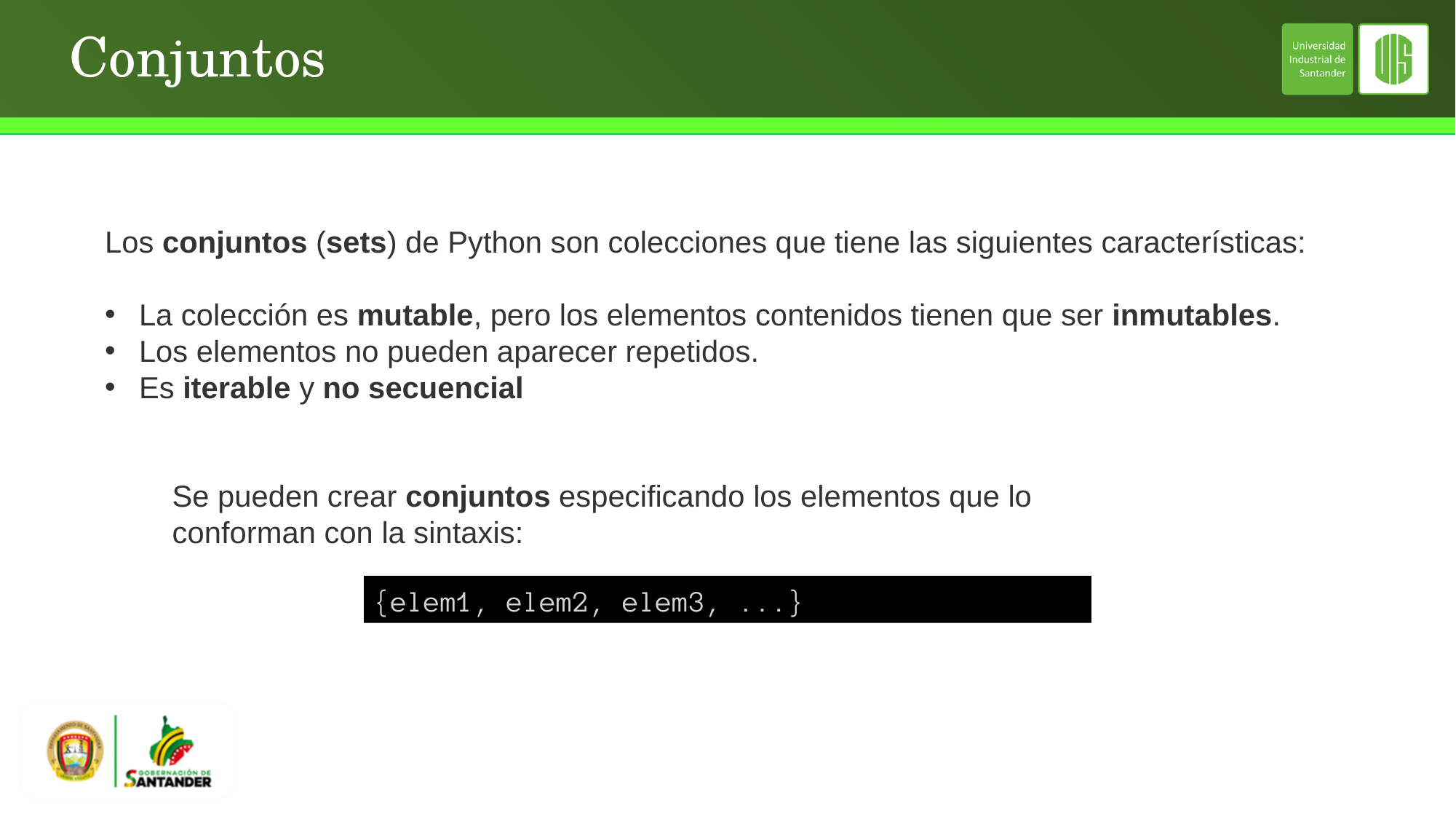

# Conjuntos
Los conjuntos (sets) de Python son colecciones que tiene las siguientes características:

La colección es mutable, pero los elementos contenidos tienen que ser inmutables.
Los elementos no pueden aparecer repetidos.
Es iterable y no secuencial
Se pueden crear conjuntos especificando los elementos que lo conforman con la sintaxis:
{elem1, elem2, elem3, ...}